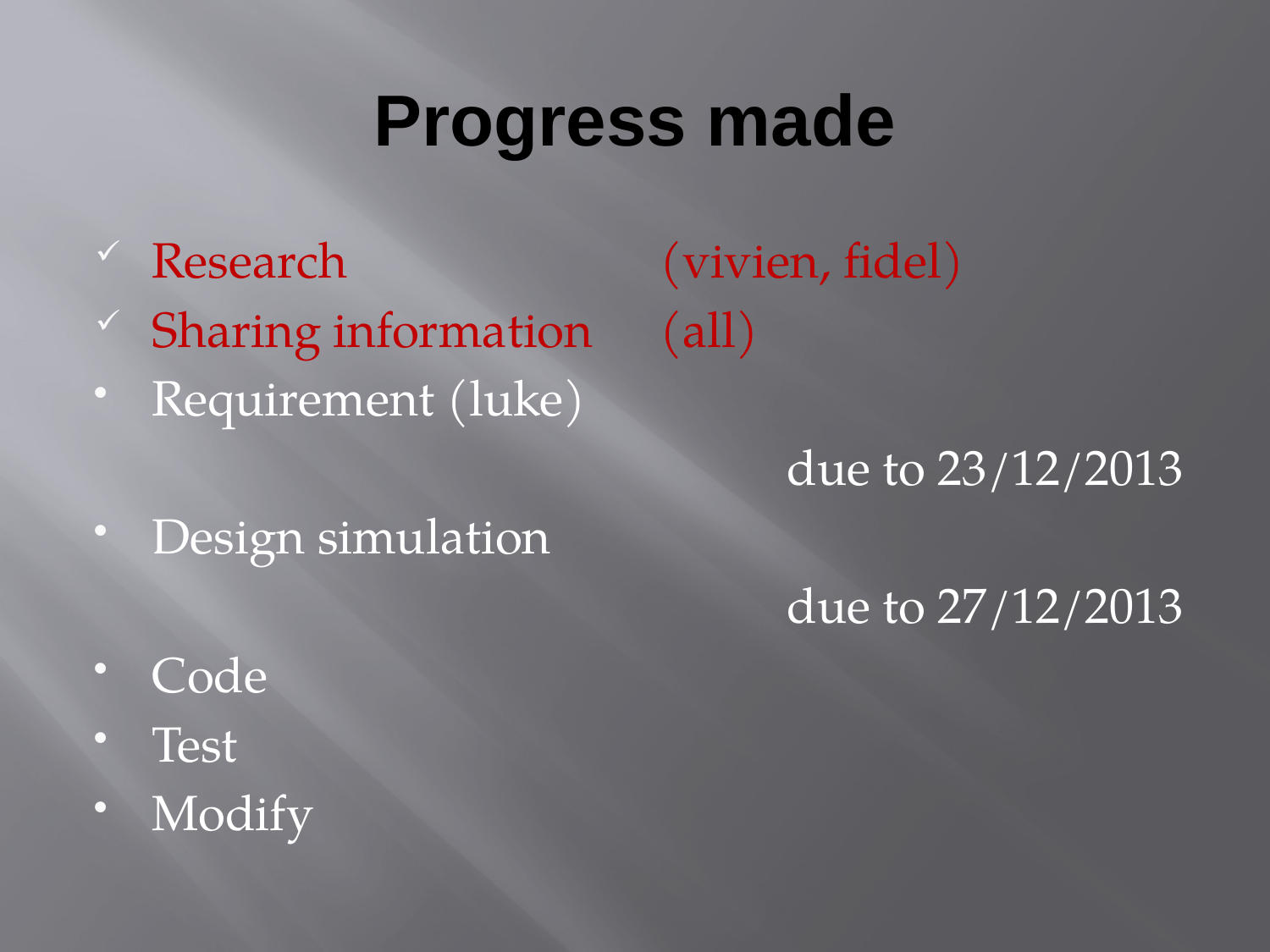

# Progress made
Research 			(vivien, fidel)
Sharing information 	(all)
Requirement (luke)
						due to 23/12/2013
Design simulation
						due to 27/12/2013
Code
Test
Modify